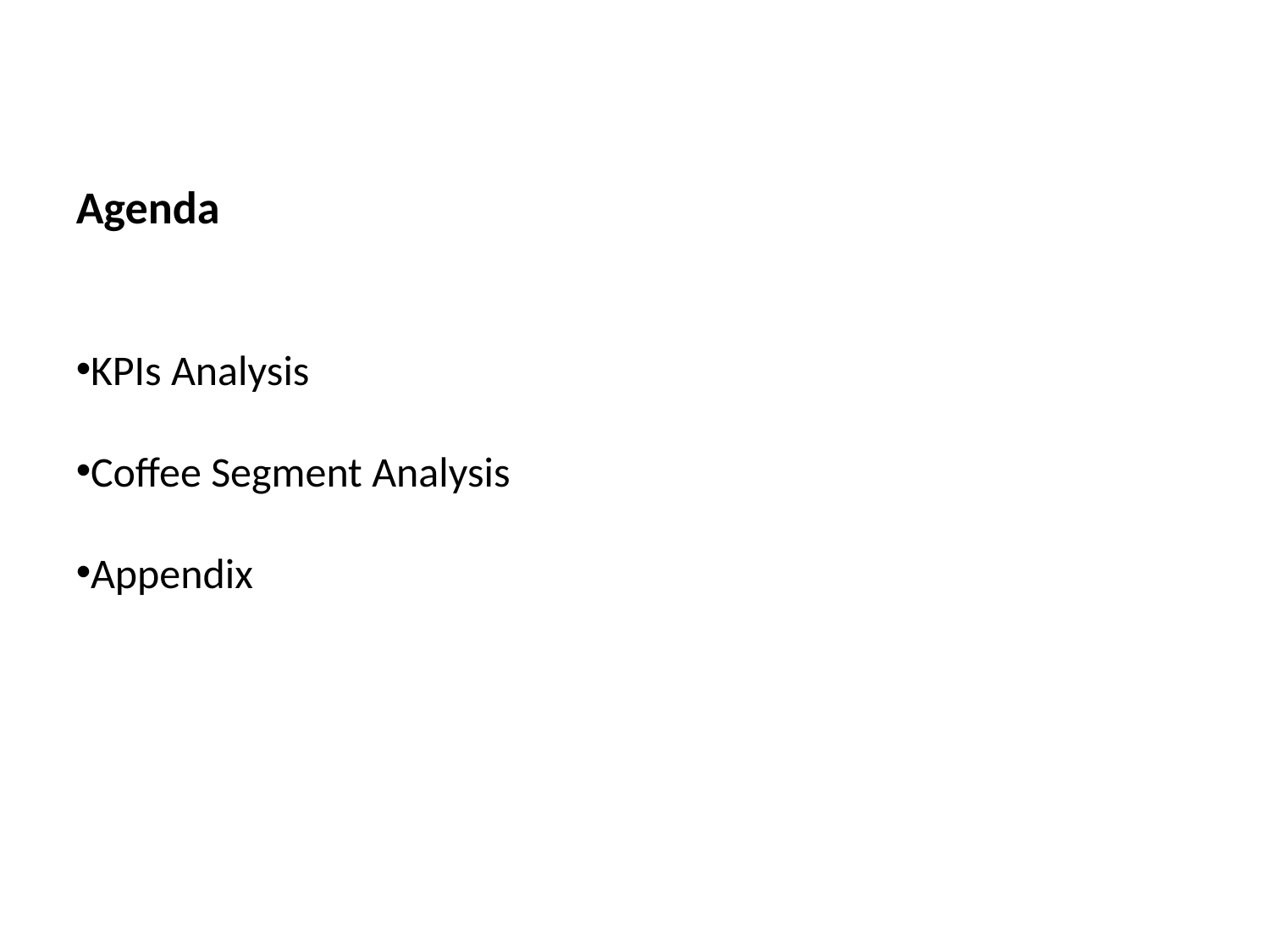

Agenda

KPIs Analysis

Coffee Segment Analysis

Appendix